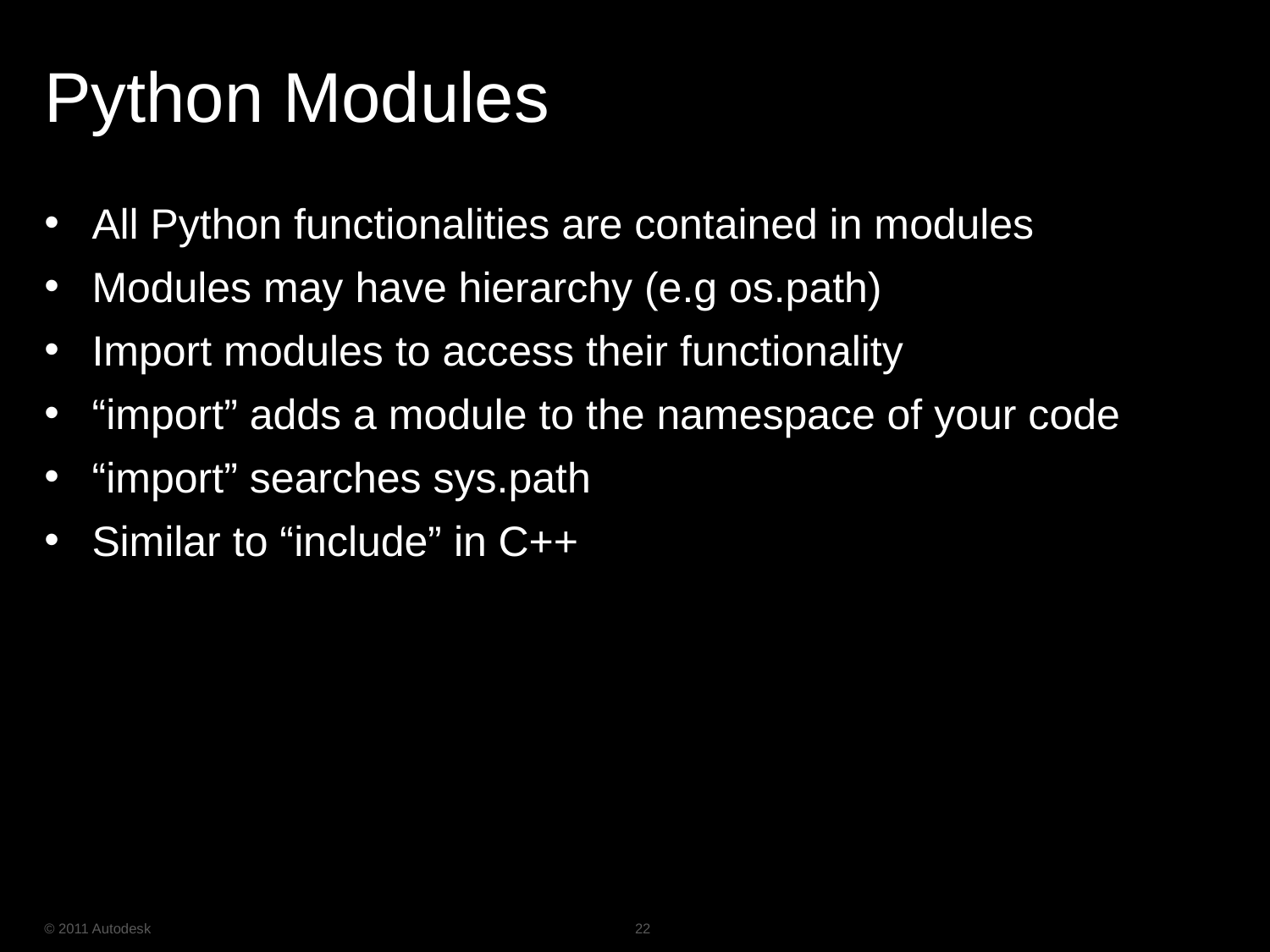

# Python Modules
All Python functionalities are contained in modules
Modules may have hierarchy (e.g os.path)
Import modules to access their functionality
“import” adds a module to the namespace of your code
“import” searches sys.path
Similar to “include” in C++